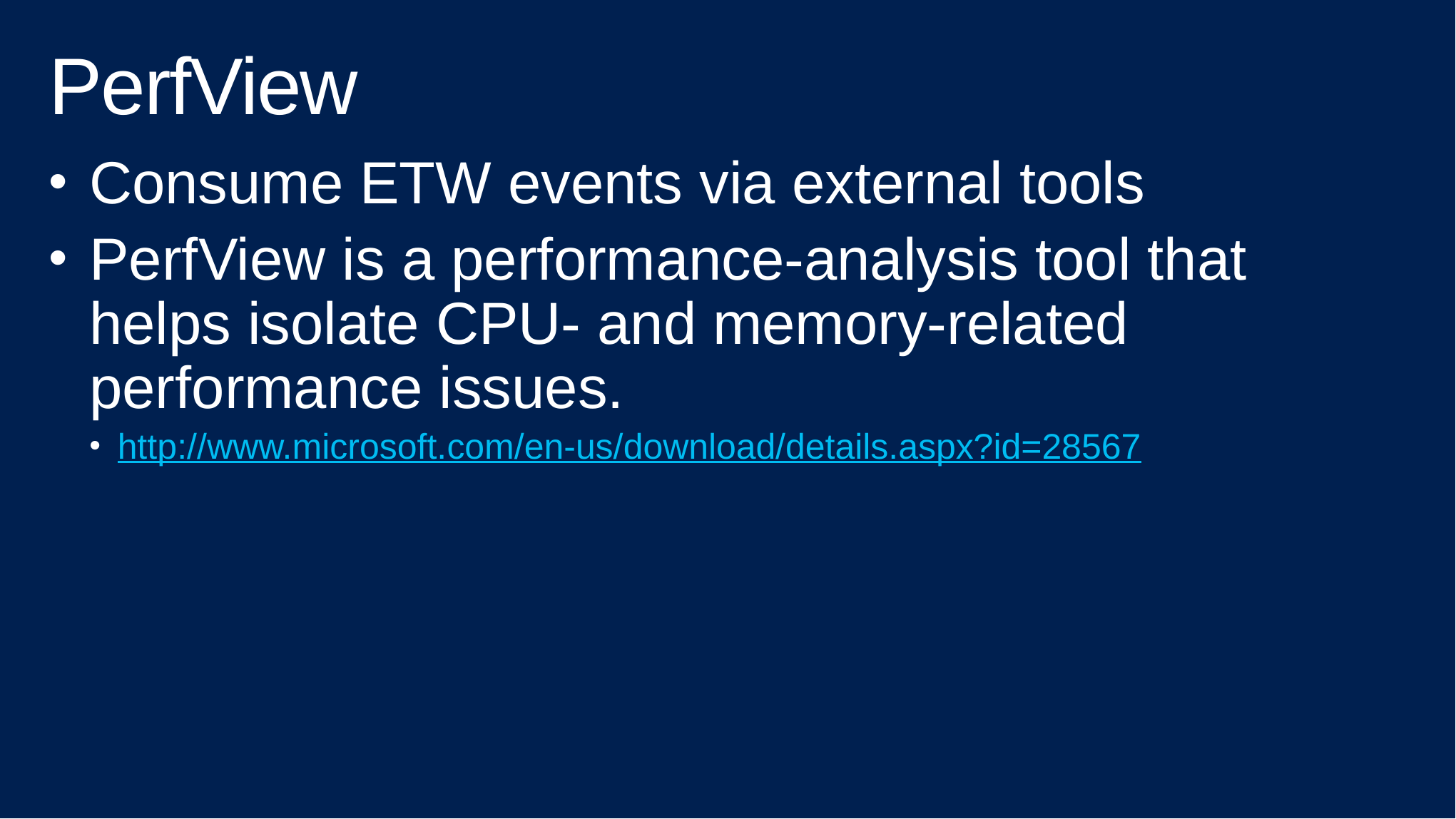

# PerfView
Consume ETW events via external tools
PerfView is a performance-analysis tool that helps isolate CPU- and memory-related performance issues.
http://www.microsoft.com/en-us/download/details.aspx?id=28567